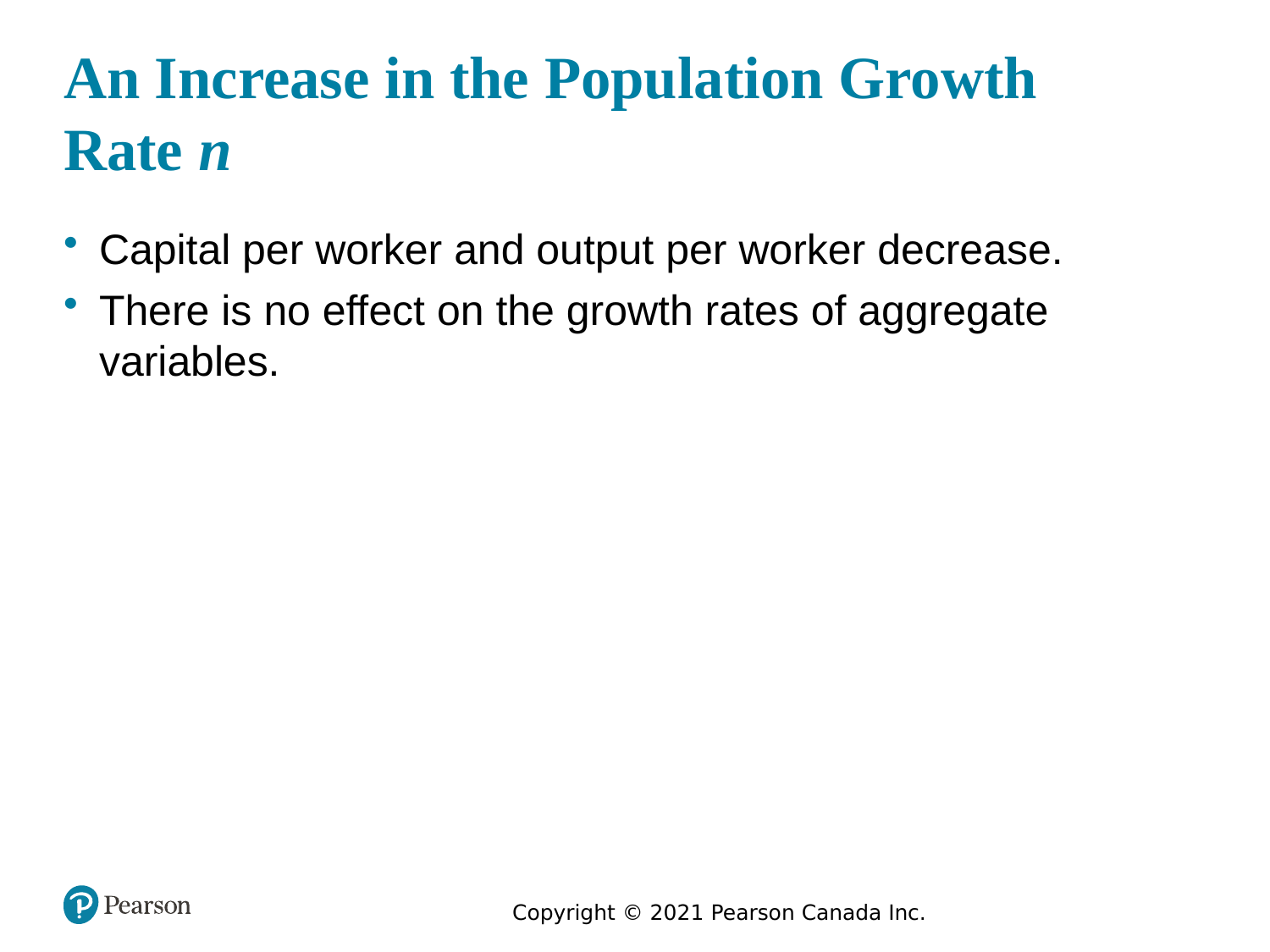

# An Increase in the Population Growth Rate n
Capital per worker and output per worker decrease.
There is no effect on the growth rates of aggregate variables.